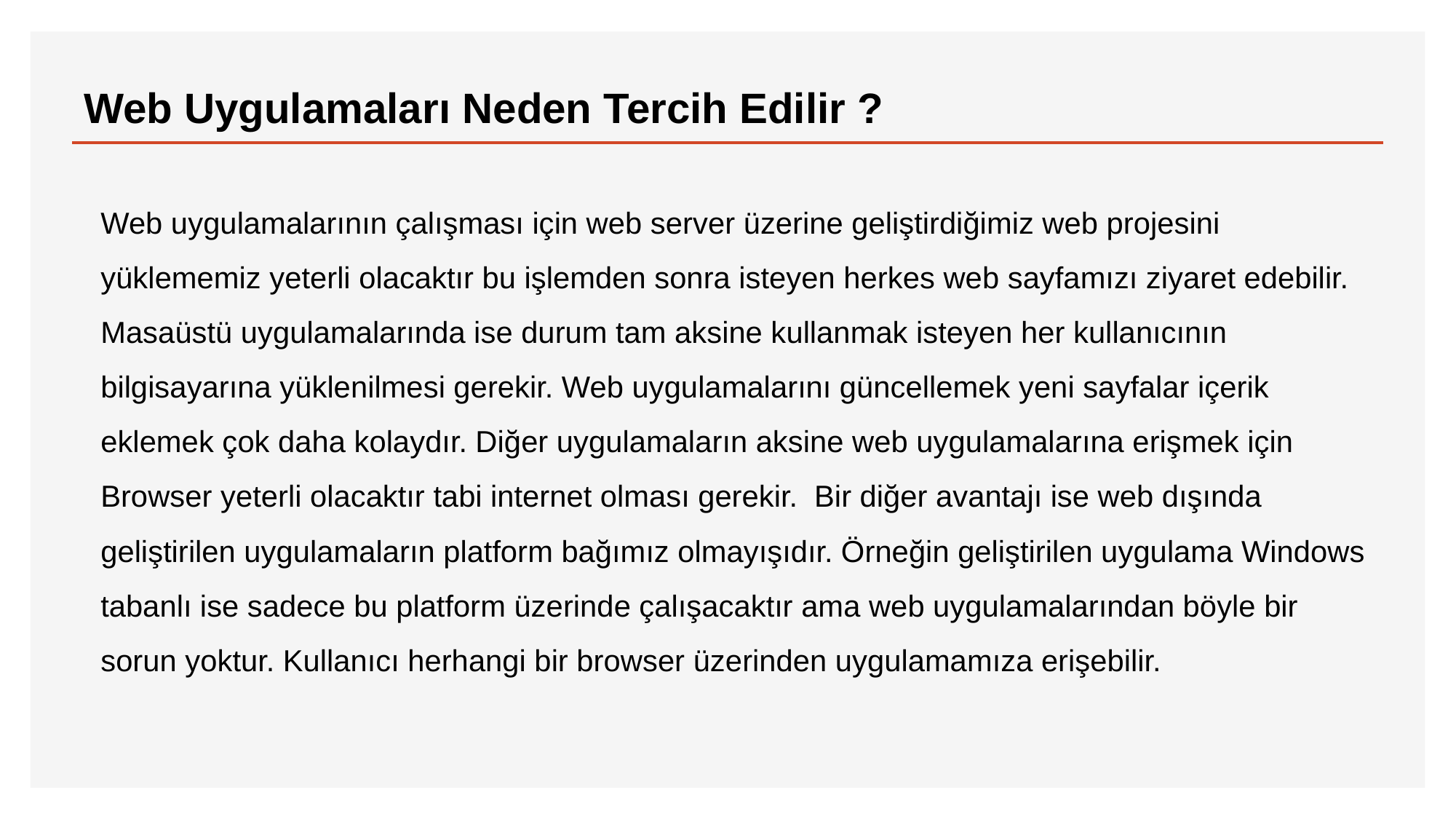

# Web Uygulamaları Neden Tercih Edilir ?
Web uygulamalarının çalışması için web server üzerine geliştirdiğimiz web projesini yüklememiz yeterli olacaktır bu işlemden sonra isteyen herkes web sayfamızı ziyaret edebilir. Masaüstü uygulamalarında ise durum tam aksine kullanmak isteyen her kullanıcının bilgisayarına yüklenilmesi gerekir. Web uygulamalarını güncellemek yeni sayfalar içerik eklemek çok daha kolaydır. Diğer uygulamaların aksine web uygulamalarına erişmek için Browser yeterli olacaktır tabi internet olması gerekir.  Bir diğer avantajı ise web dışında geliştirilen uygulamaların platform bağımız olmayışıdır. Örneğin geliştirilen uygulama Windows tabanlı ise sadece bu platform üzerinde çalışacaktır ama web uygulamalarından böyle bir sorun yoktur. Kullanıcı herhangi bir browser üzerinden uygulamamıza erişebilir.